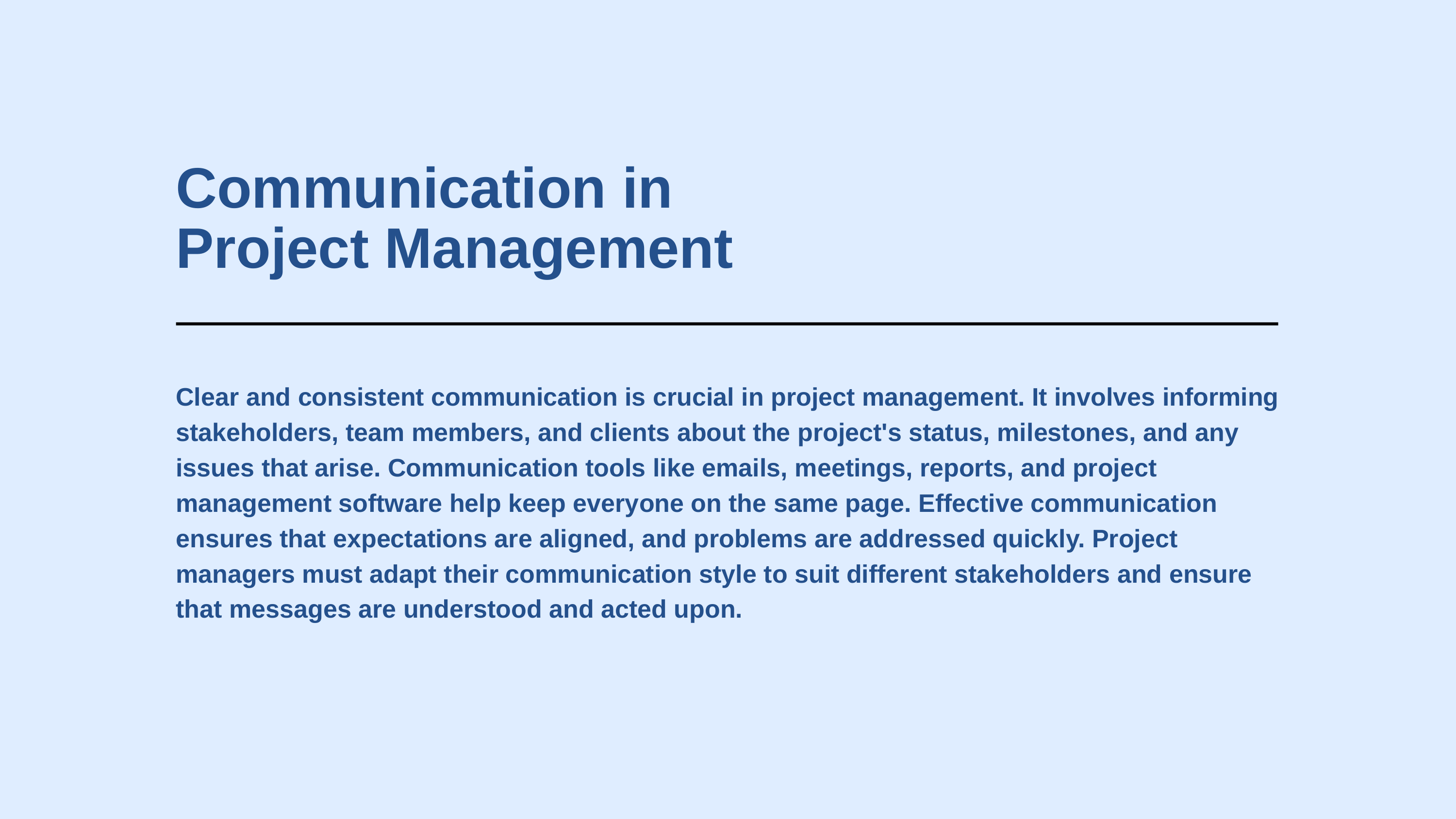

Communication in Project Management

Clear and consistent communication is crucial in project management. It involves informing stakeholders, team members, and clients about the project's status, milestones, and any issues that arise. Communication tools like emails, meetings, reports, and project management software help keep everyone on the same page. Effective communication ensures that expectations are aligned, and problems are addressed quickly. Project managers must adapt their communication style to suit different stakeholders and ensure that messages are understood and acted upon.